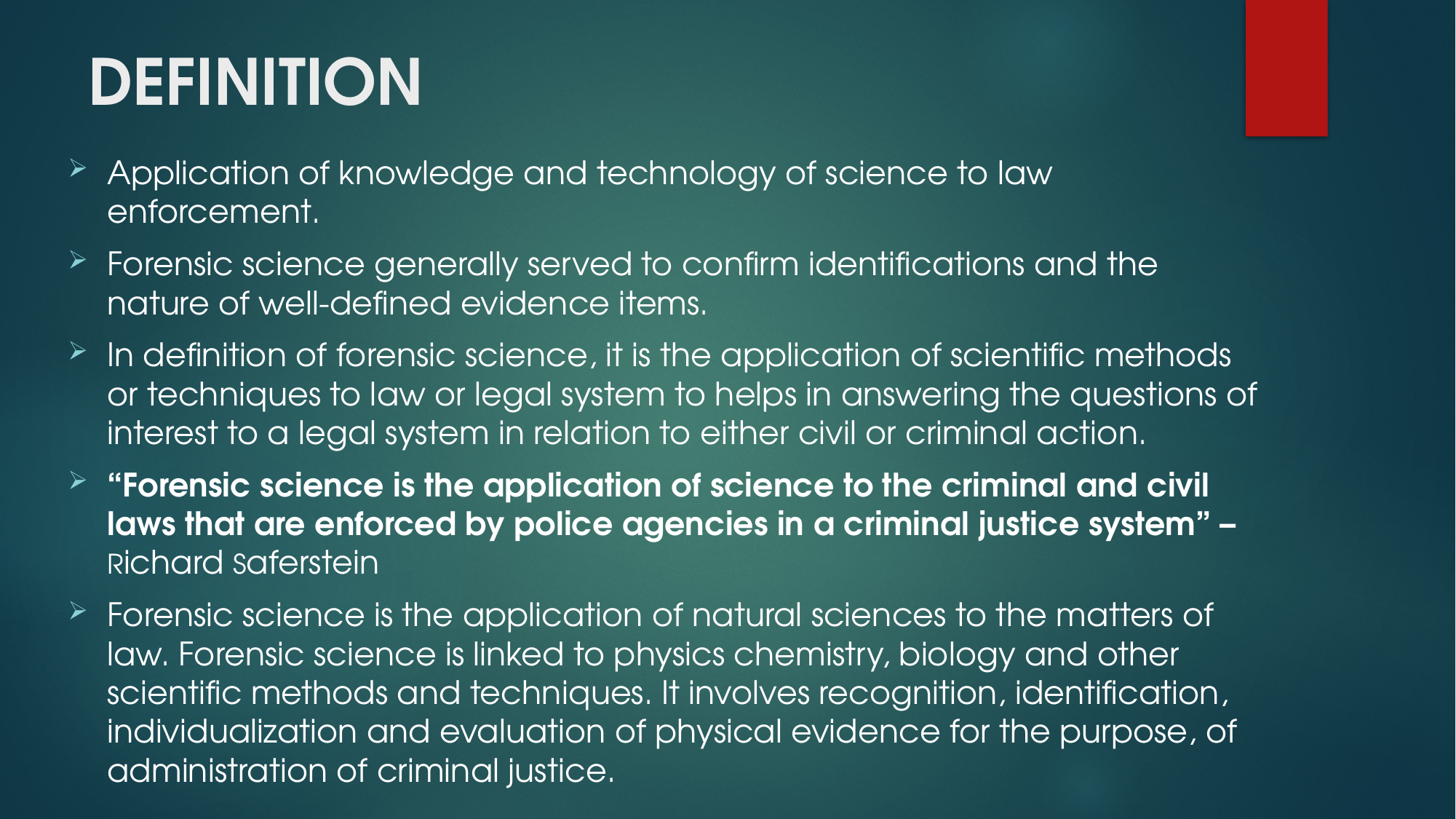

# DEFINITION
Application of knowledge and technology of science to law enforcement.
Forensic science generally served to confirm identifications and the nature of well-defined evidence items.
In definition of forensic science, it is the application of scientific methods or techniques to law or legal system to helps in answering the questions of interest to a legal system in relation to either civil or criminal action.
“Forensic science is the application of science to the criminal and civil laws that are enforced by police agencies in a criminal justice system” – Richard Saferstein
Forensic science is the application of natural sciences to the matters of law. Forensic science is linked to physics chemistry, biology and other scientific methods and techniques. It involves recognition, identification, individualization and evaluation of physical evidence for the purpose, of administration of criminal justice.